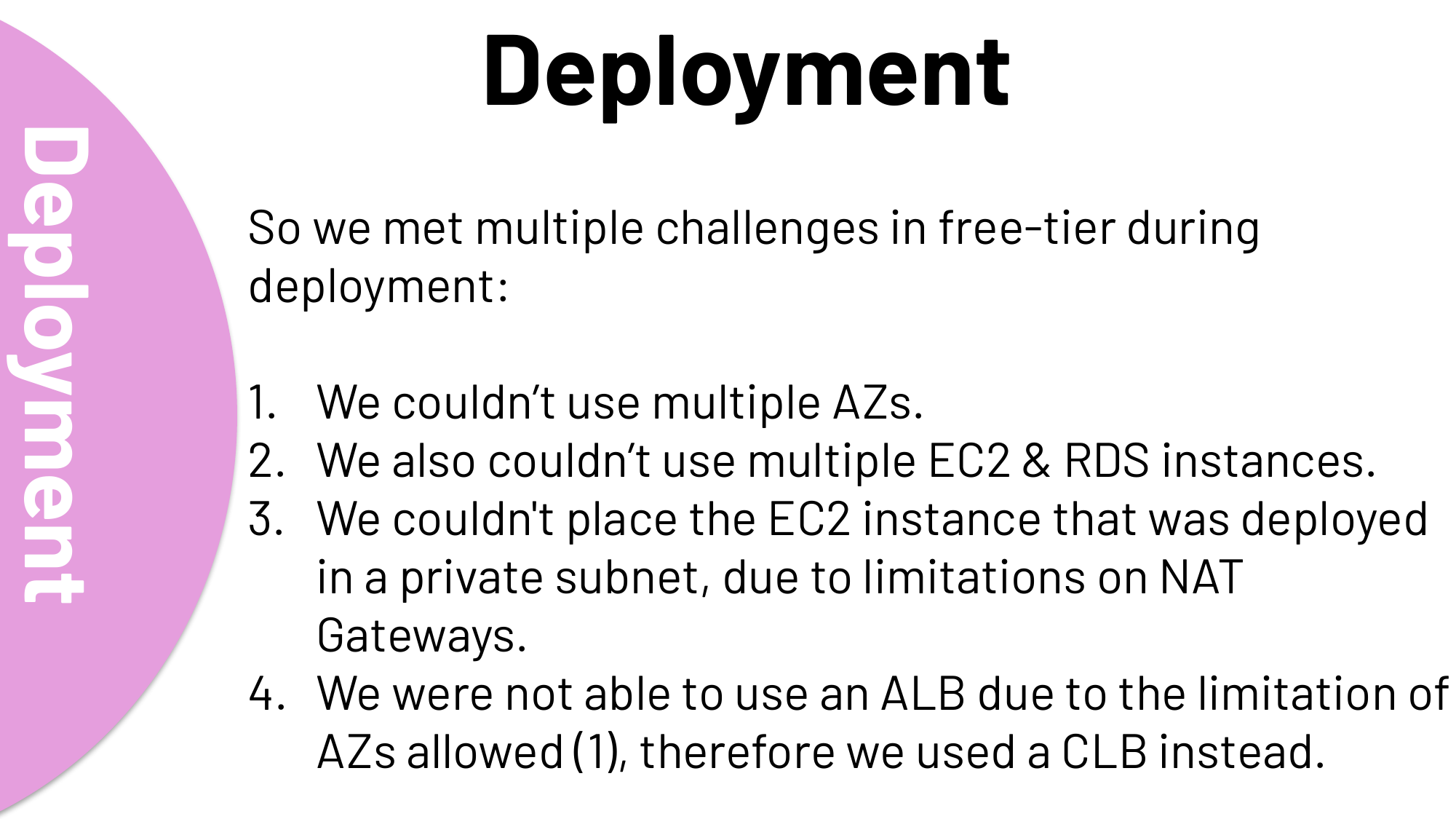

Deployment

So we met multiple challenges in free-tier during deployment:

We couldn’t use multiple AZs.
We also couldn’t use multiple EC2 & RDS instances.
We couldn't place the EC2 instance that was deployed in a private subnet, due to limitations on NAT Gateways.
We were not able to use an ALB due to the limitation of AZs allowed (1), therefore we used a CLB instead.

Deployment